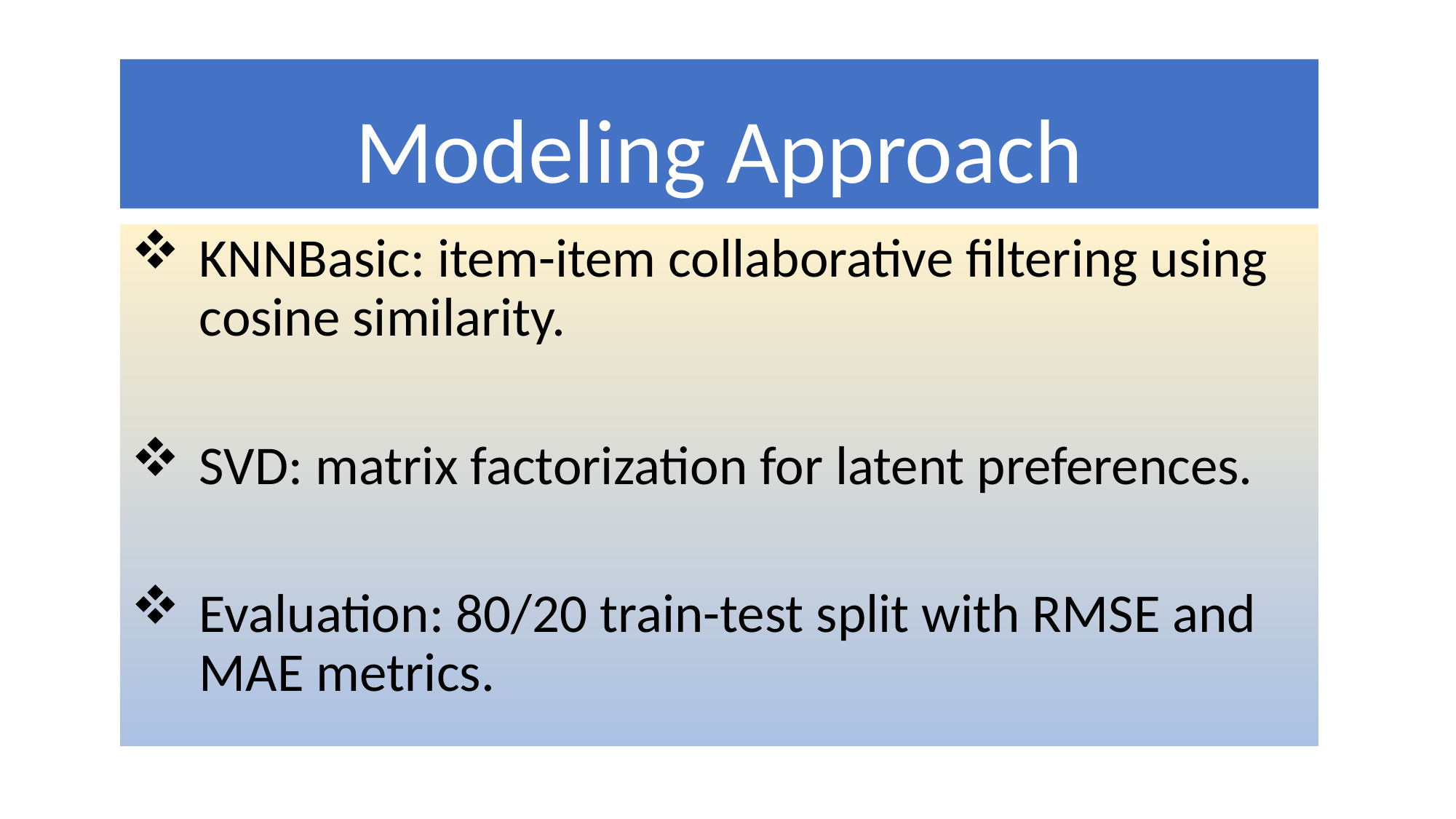

# Modeling Approach
KNNBasic: item-item collaborative filtering using cosine similarity.

SVD: matrix factorization for latent preferences.

Evaluation: 80/20 train-test split with RMSE and MAE metrics.